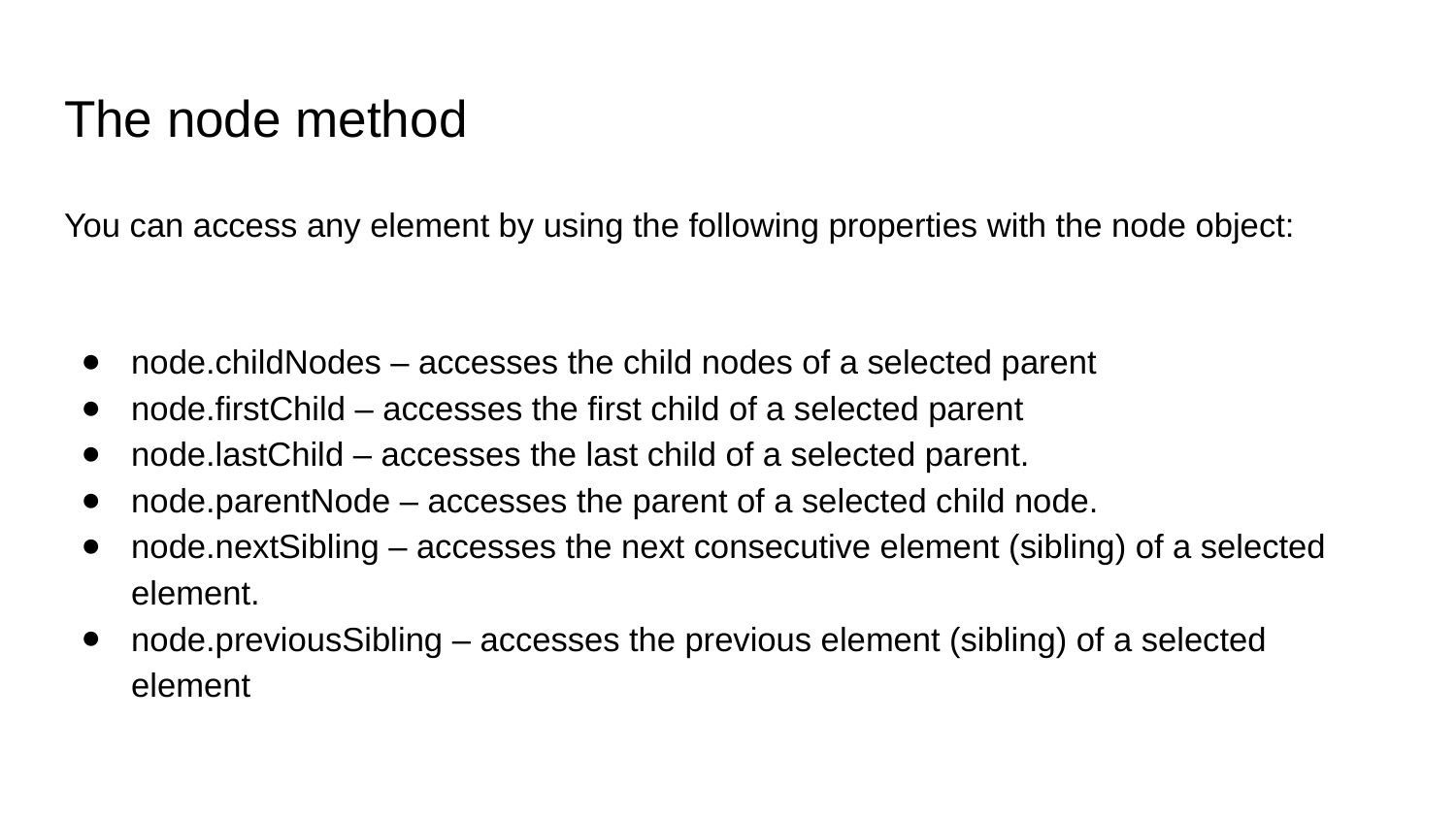

# The node method
You can access any element by using the following properties with the node object:

node.childNodes – accesses the child nodes of a selected parent‌‌
node.firstChild – accesses the first child of a selected parent‌‌
node.lastChild – accesses the last child of a selected parent.‌‌
node.parentNode – accesses the parent of a selected child node.‌‌
node.nextSibling – accesses the next consecutive element (sibling) of a selected element.‌‌
node.previousSibling – accesses the previous element (sibling) of a selected element